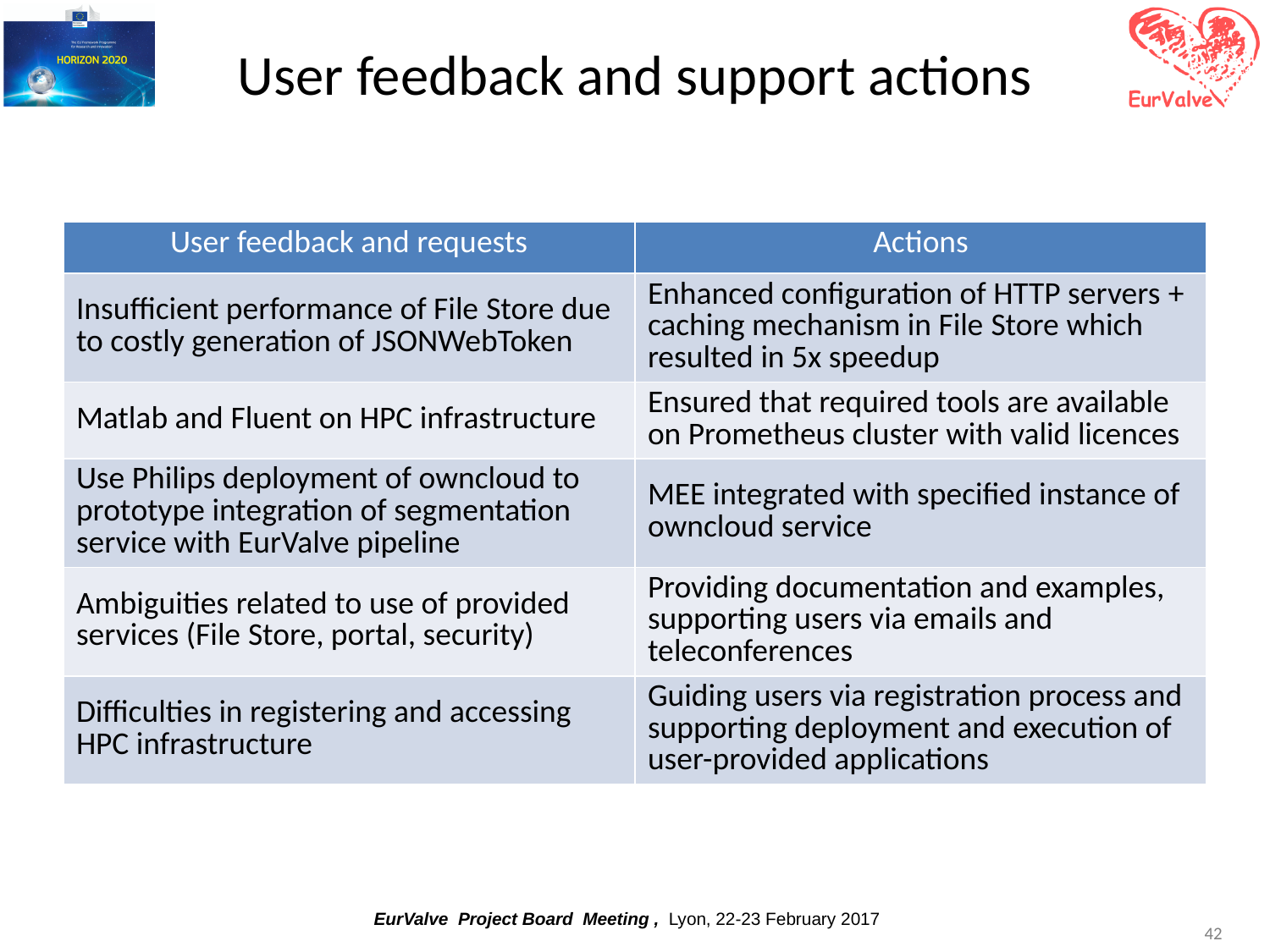

# User feedback and support actions
| User feedback and requests | Actions |
| --- | --- |
| Insufficient performance of File Store due to costly generation of JSONWebToken | Enhanced configuration of HTTP servers + caching mechanism in File Store which resulted in 5x speedup |
| Matlab and Fluent on HPC infrastructure | Ensured that required tools are available on Prometheus cluster with valid licences |
| Use Philips deployment of owncloud to prototype integration of segmentation service with EurValve pipeline | MEE integrated with specified instance of owncloud service |
| Ambiguities related to use of provided services (File Store, portal, security) | Providing documentation and examples, supporting users via emails and teleconferences |
| Difficulties in registering and accessing HPC infrastructure | Guiding users via registration process and supporting deployment and execution of user-provided applications |